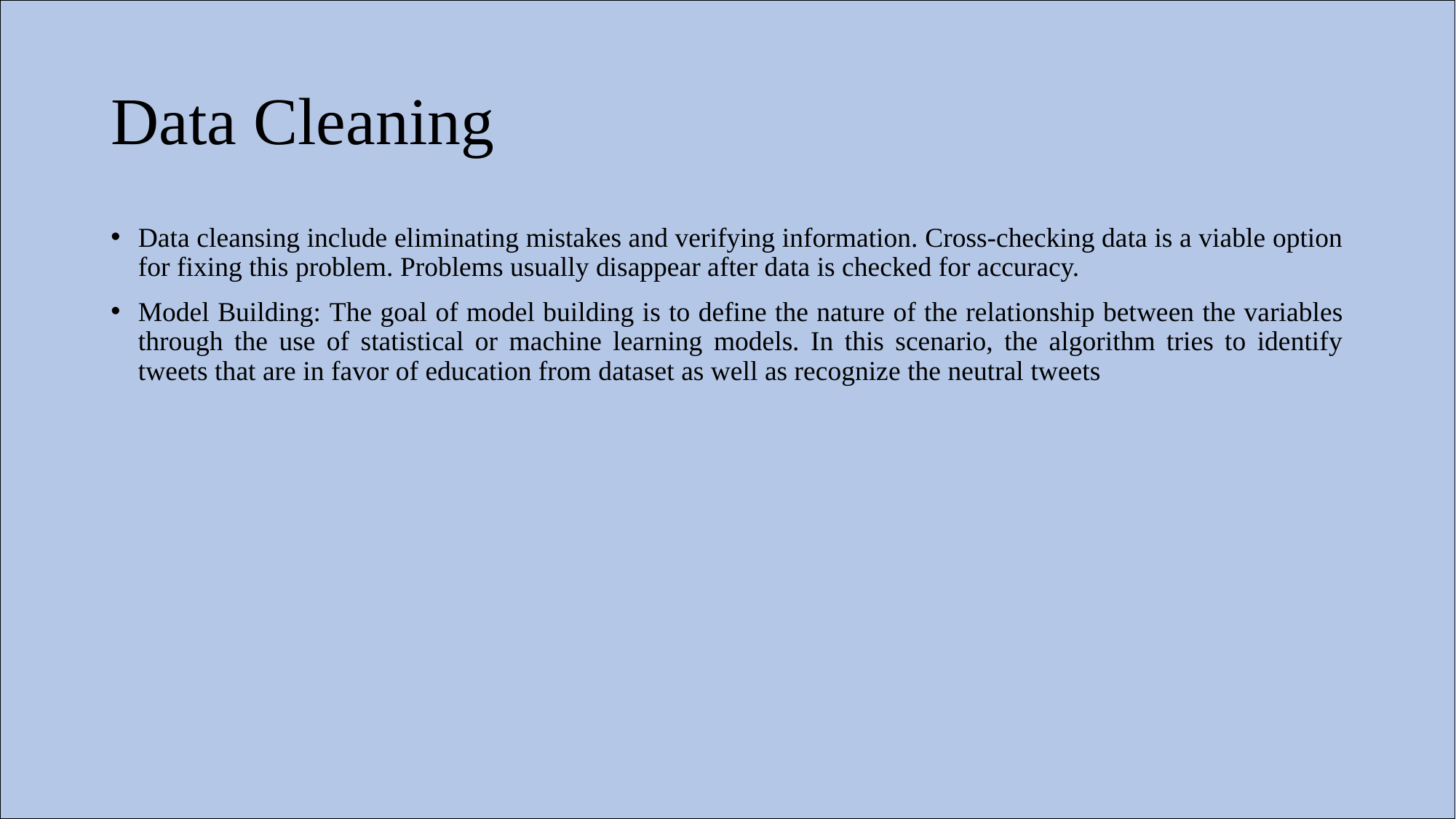

# Data Cleaning
Data cleansing include eliminating mistakes and verifying information. Cross-checking data is a viable option for fixing this problem. Problems usually disappear after data is checked for accuracy.
Model Building: The goal of model building is to define the nature of the relationship between the variables through the use of statistical or machine learning models. In this scenario, the algorithm tries to identify tweets that are in favor of education from dataset as well as recognize the neutral tweets